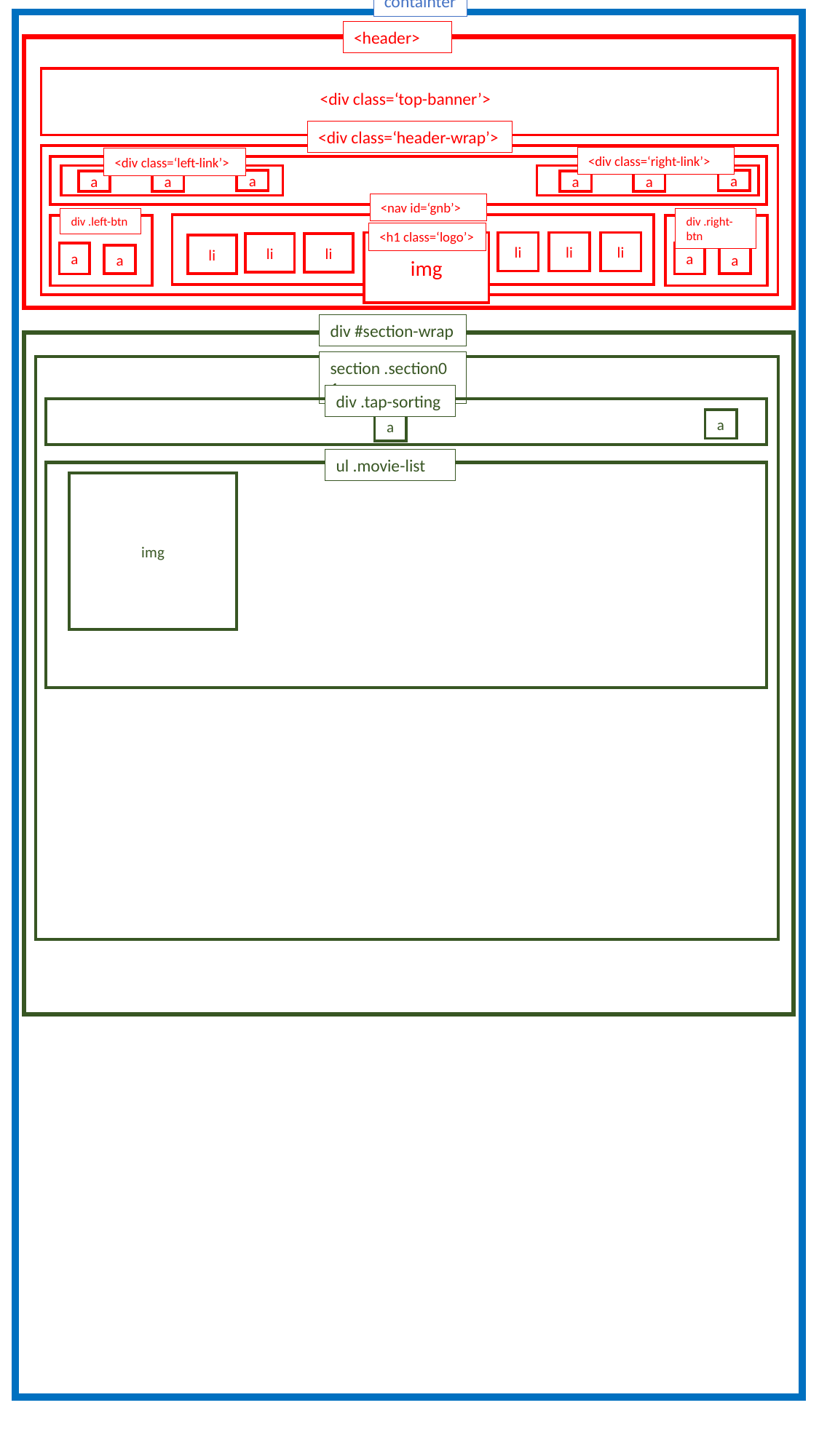

containter

<header>

<div class=‘top-banner’>
<div class=‘header-wrap’>

<div class=‘right-link’>
<div class=‘left-link’>

a
a
a
a
a
a
<nav id=‘gnb’>
div .left-btn
div .right-btn

<h1 class=‘logo’>
li
li
img
li
li
li
li
a
a
a
a
div #section-wrap

section .section01

div .tap-sorting

a
a
ul .movie-list

img